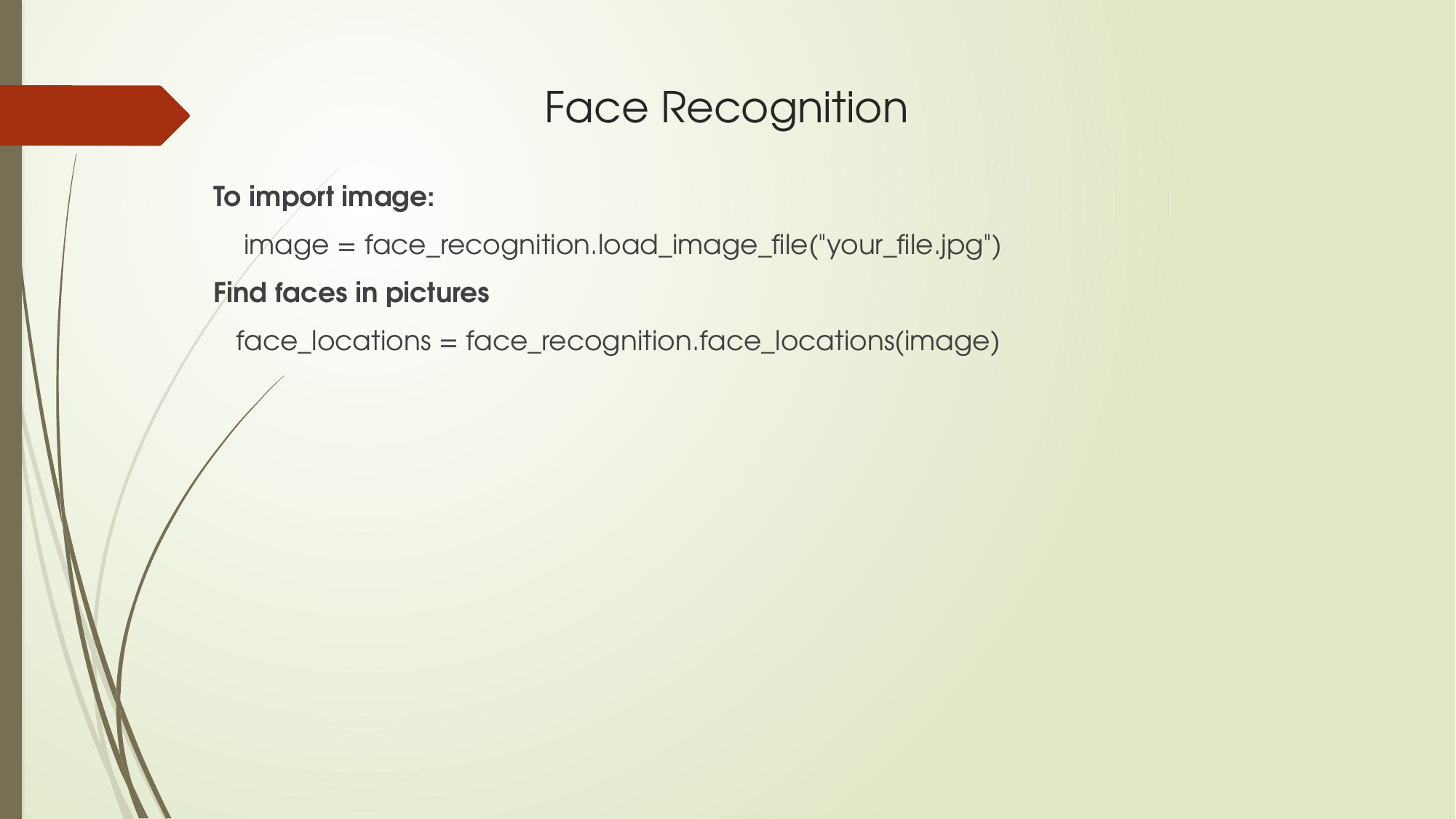

# Face Recognition
    To import image:
        image = face_recognition.load_image_file("your_file.jpg")
    Find faces in pictures
       face_locations = face_recognition.face_locations(image)